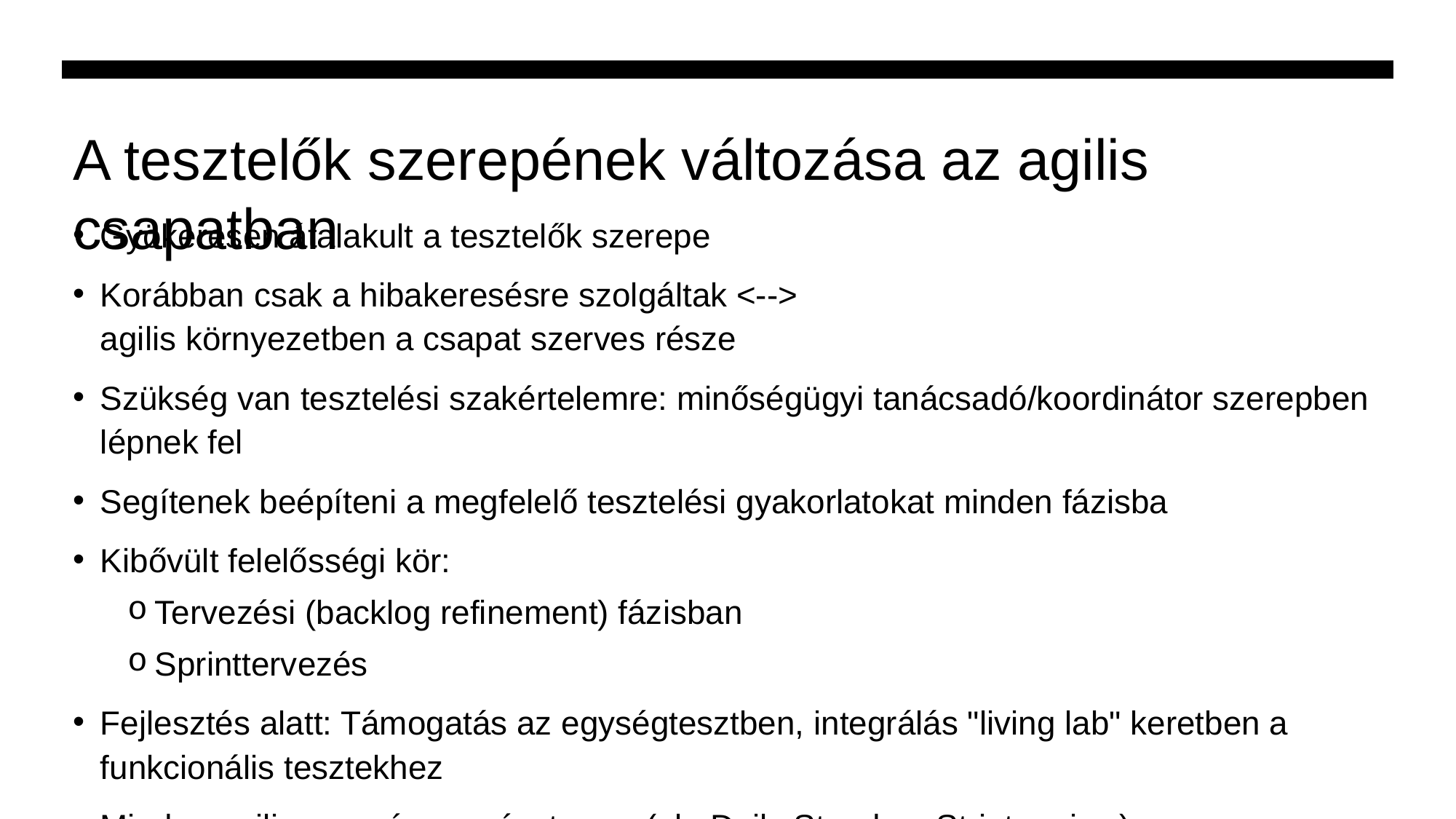

# A tesztelők szerepének változása az agilis csapatban
Gyökeresen átalakult a tesztelők szerepe
Korábban csak a hibakeresésre szolgáltak <--> agilis környezetben a csapat szerves része
Szükség van tesztelési szakértelemre: minőségügyi tanácsadó/koordinátor szerepben lépnek fel
Segítenek beépíteni a megfelelő tesztelési gyakorlatokat minden fázisba
Kibővült felelősségi kör:
Tervezési (backlog refinement) fázisban
Sprinttervezés
Fejlesztés alatt: Támogatás az egységtesztben, integrálás "living lab" keretben a funkcionális tesztekhez
Minden agilis eseményen részt vesz (pl.: Daily Standup, Strint review)